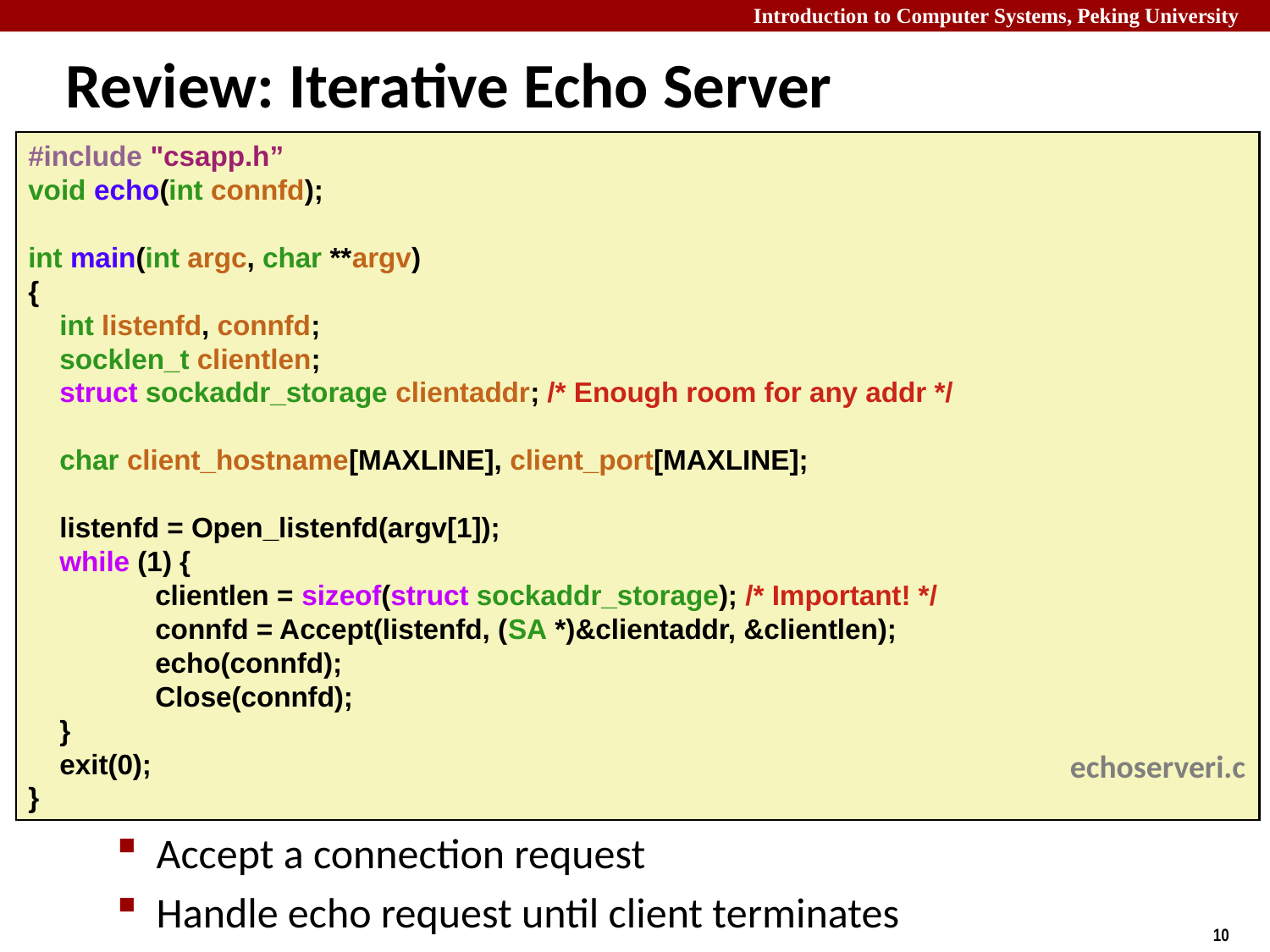

# Review: Iterative Echo Server
#include "csapp.h”
void echo(int connfd);

int main(int argc, char **argv)
{
    int listenfd, connfd;
    socklen_t clientlen;
    struct sockaddr_storage clientaddr; /* Enough room for any addr */
    char client_hostname[MAXLINE], client_port[MAXLINE];

    listenfd = Open_listenfd(argv[1]);
    while (1) {
	clientlen = sizeof(struct sockaddr_storage); /* Important! */
	connfd = Accept(listenfd, (SA *)&clientaddr, &clientlen);
	echo(connfd);
	Close(connfd);
    }
    exit(0);
}
echoserveri.c
Accept a connection request
Handle echo request until client terminates